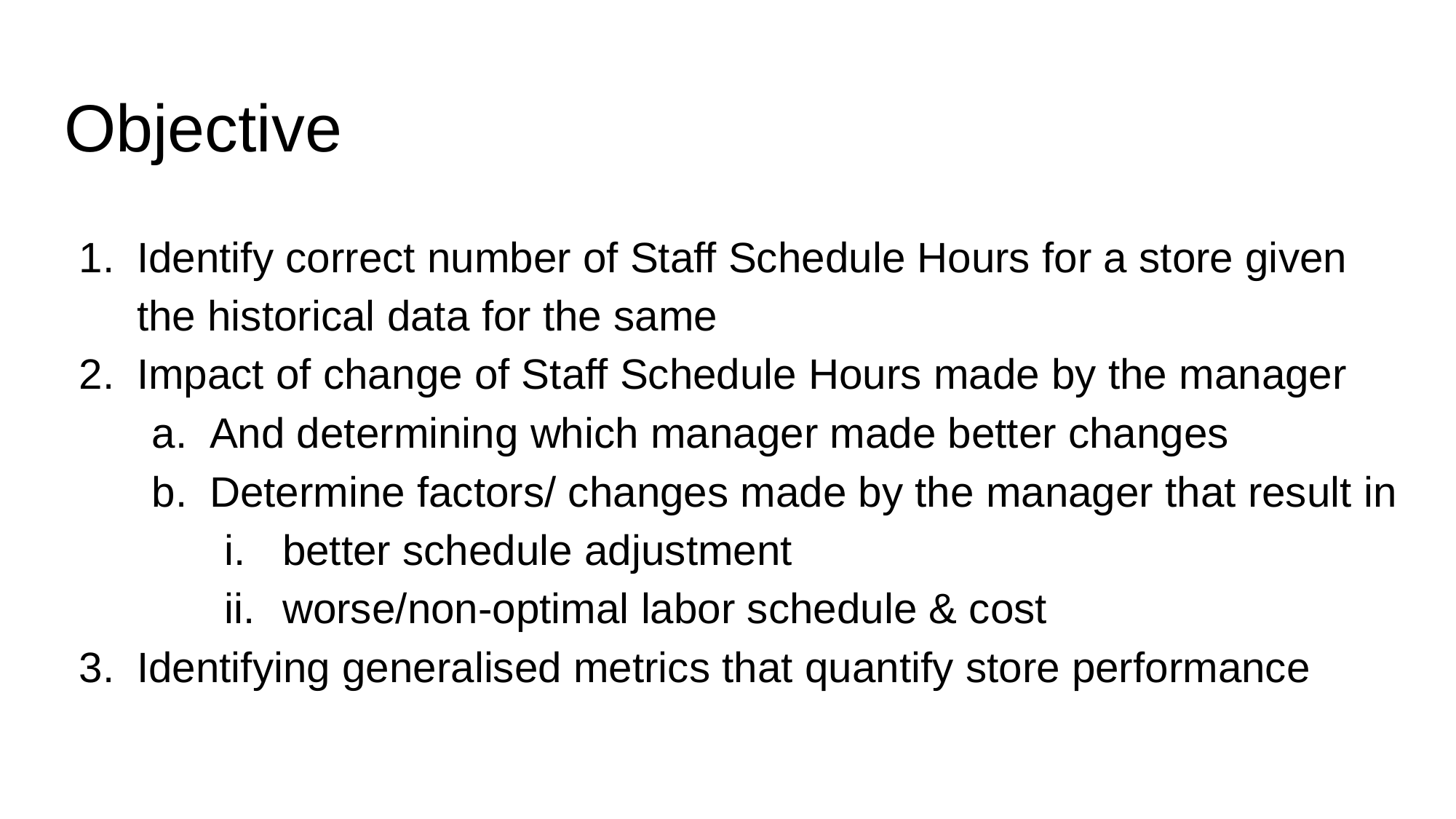

# Objective
Identify correct number of Staff Schedule Hours for a store given the historical data for the same
Impact of change of Staff Schedule Hours made by the manager
And determining which manager made better changes
Determine factors/ changes made by the manager that result in
better schedule adjustment
worse/non-optimal labor schedule & cost
Identifying generalised metrics that quantify store performance